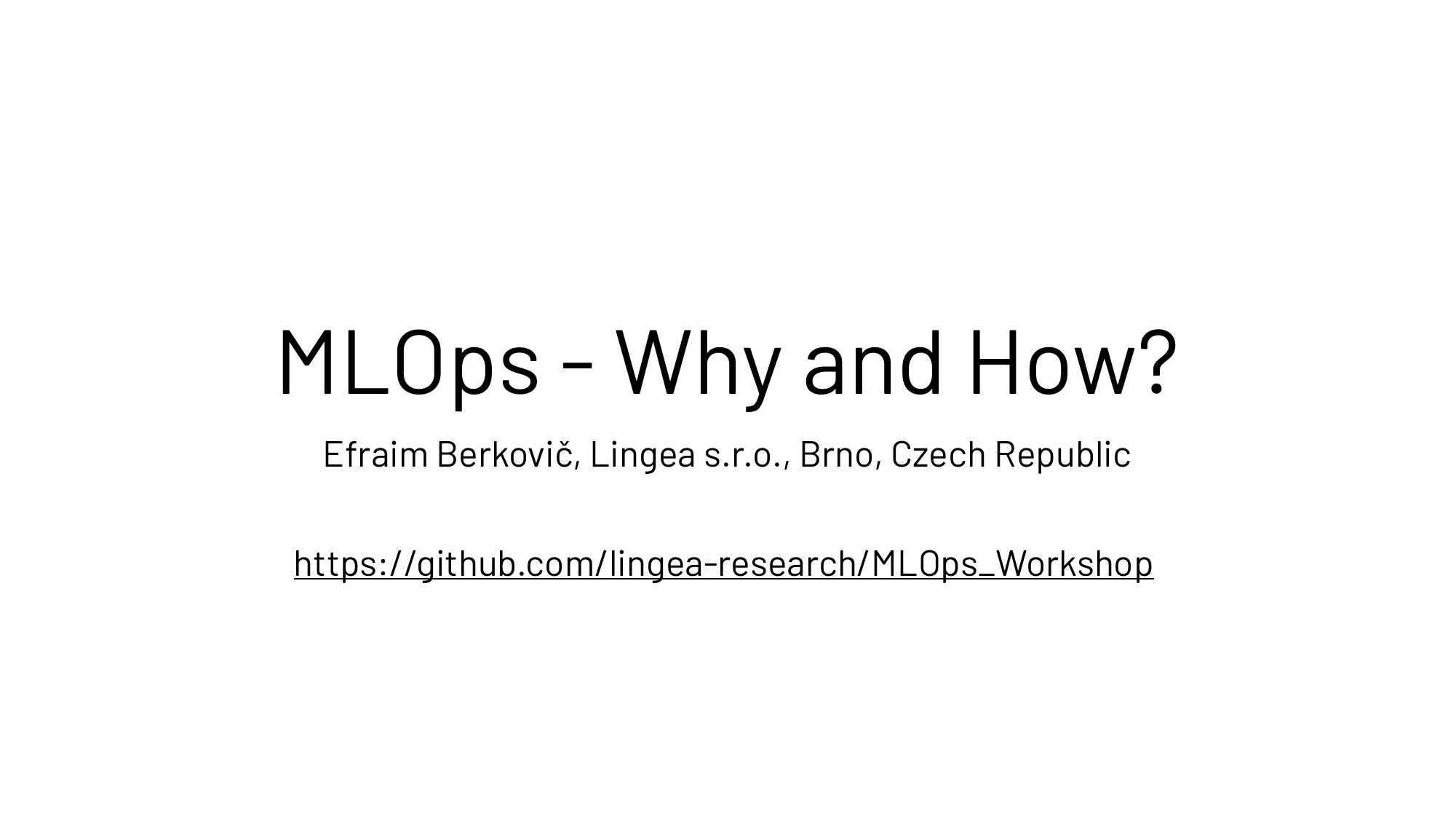

# MLOps - Why and How?
Efraim Berkovič, Lingea s.r.o., Brno, Czech Republic

https://github.com/lingea-research/MLOps_Workshop